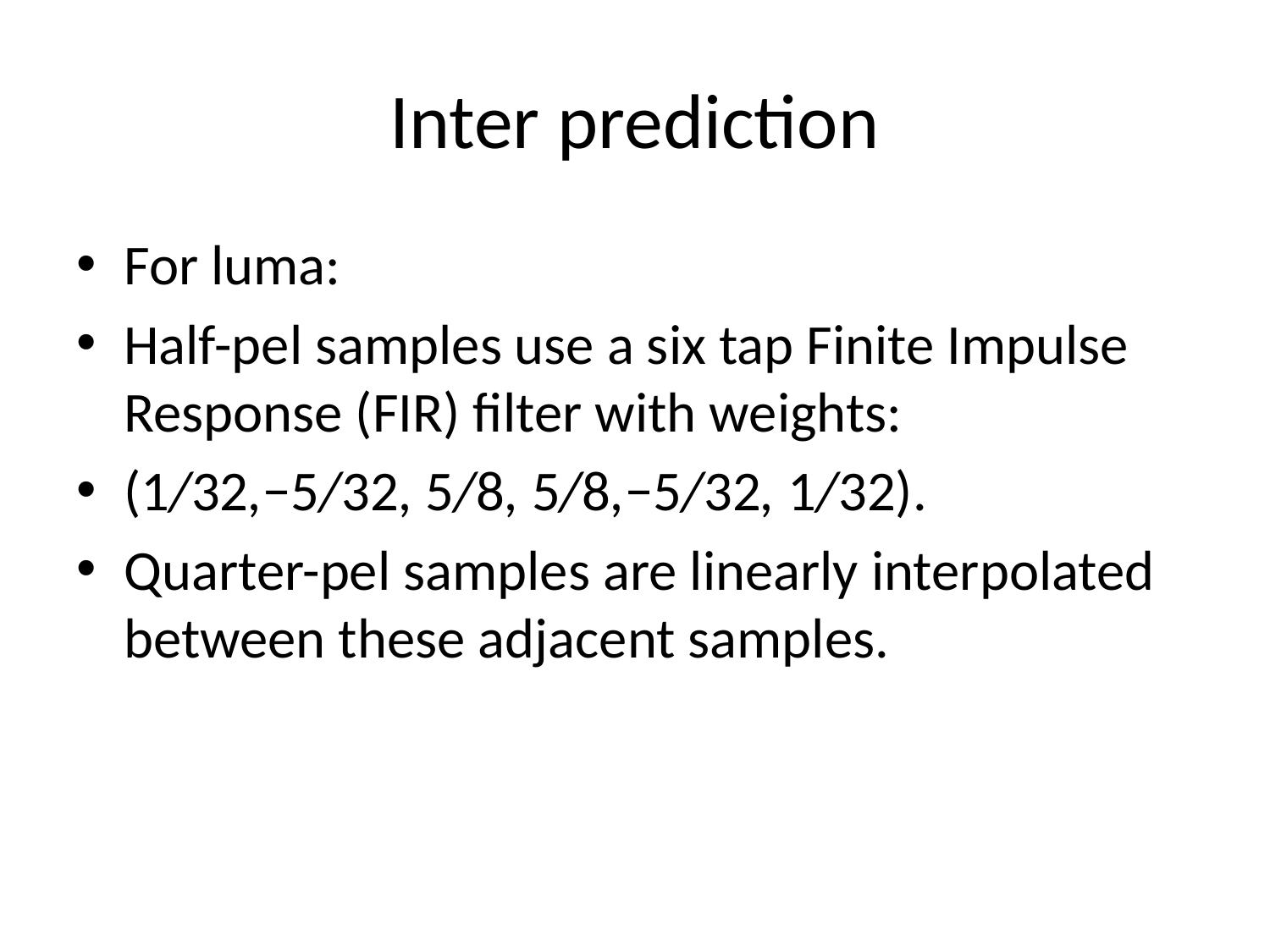

# Inter prediction
For luma:
Half-pel samples use a six tap Finite Impulse Response (FIR) filter with weights:
(1/32,−5/32, 5/8, 5/8,−5/32, 1/32).
Quarter-pel samples are linearly interpolated between these adjacent samples.